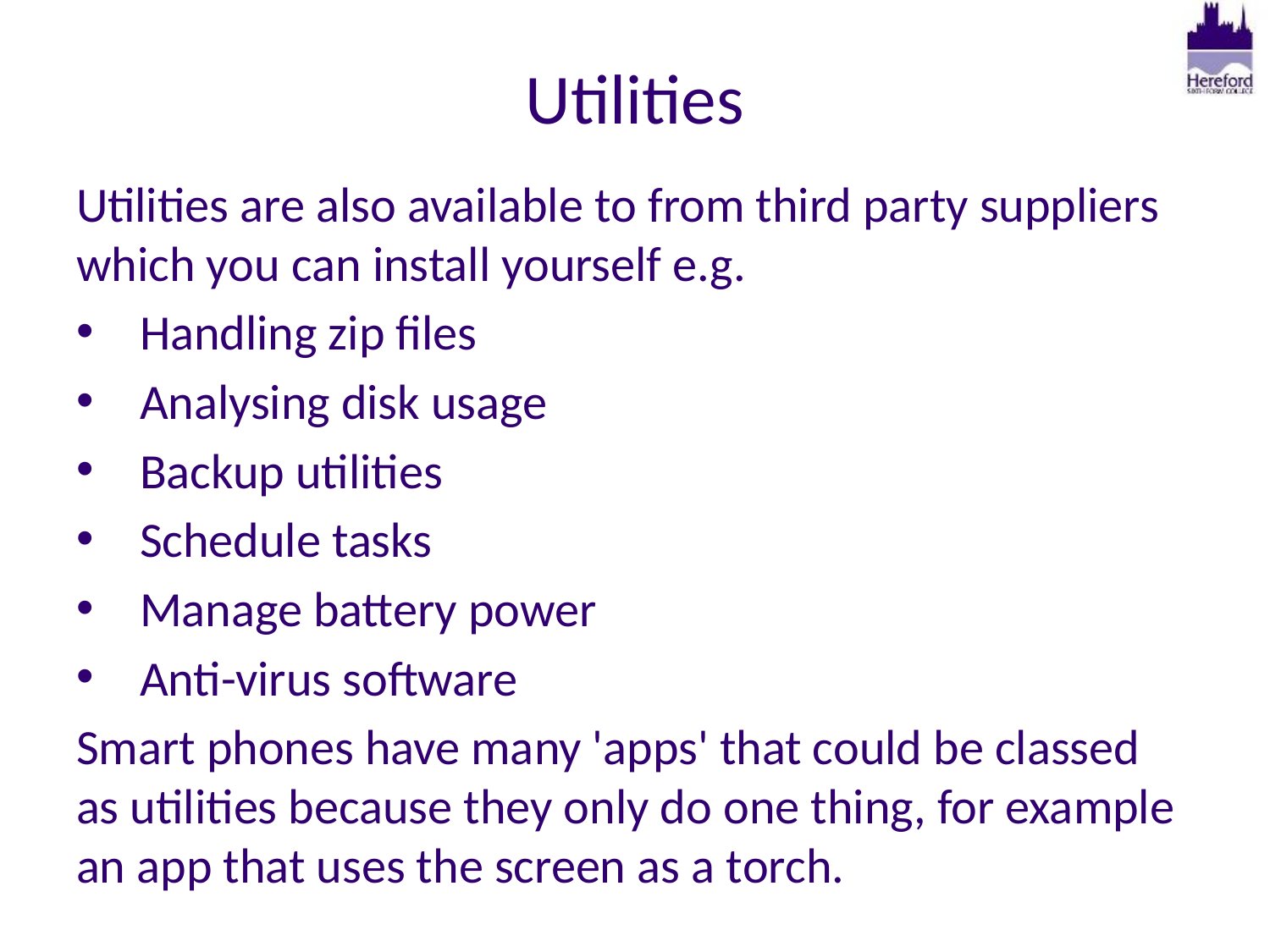

# Utilities
Utilities are also available to from third party suppliers which you can install yourself e.g.
Handling zip files
Analysing disk usage
Backup utilities
Schedule tasks
Manage battery power
Anti-virus software
Smart phones have many 'apps' that could be classed as utilities because they only do one thing, for example an app that uses the screen as a torch.